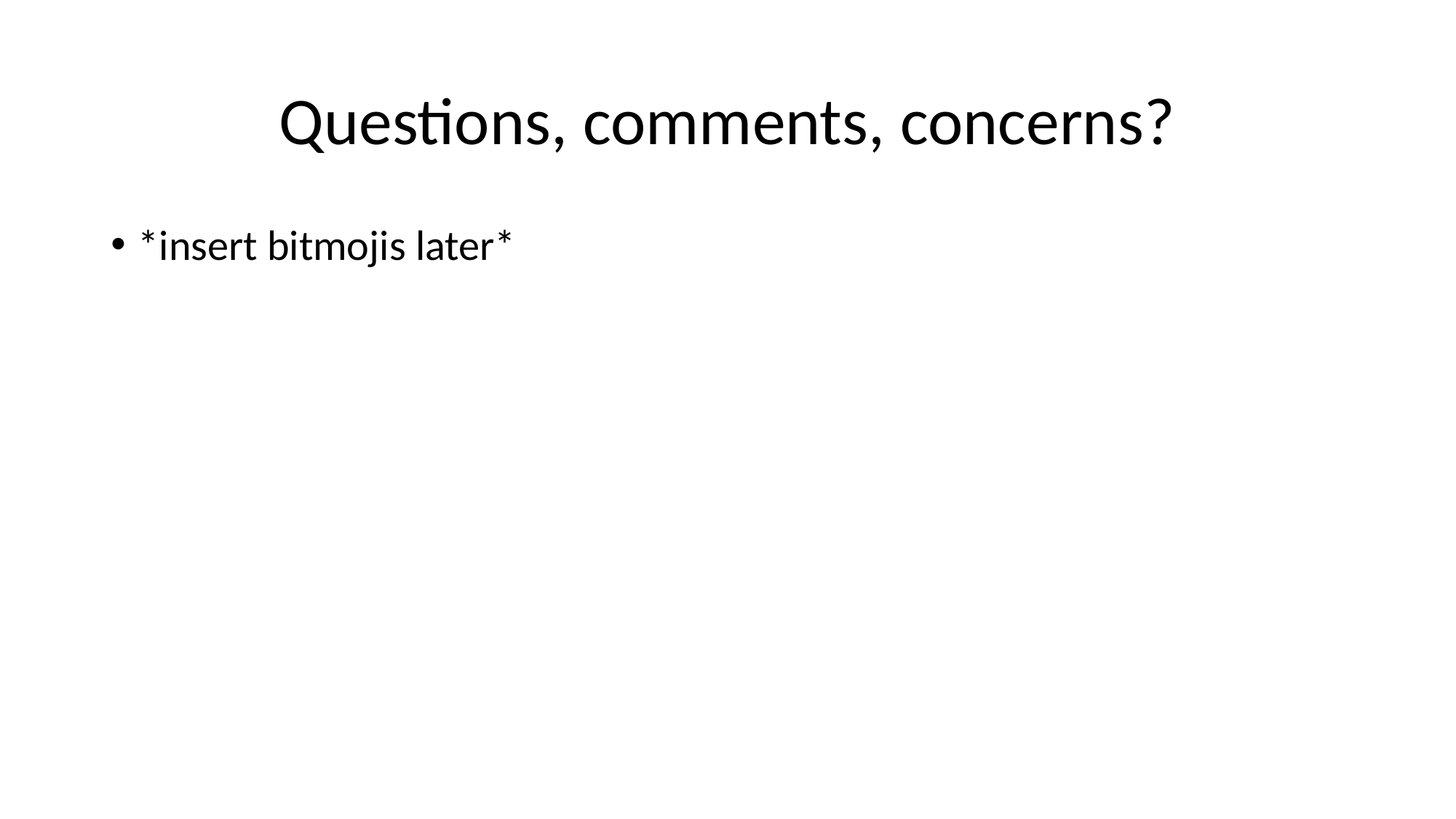

# Questions, comments, concerns?
*insert bitmojis later*